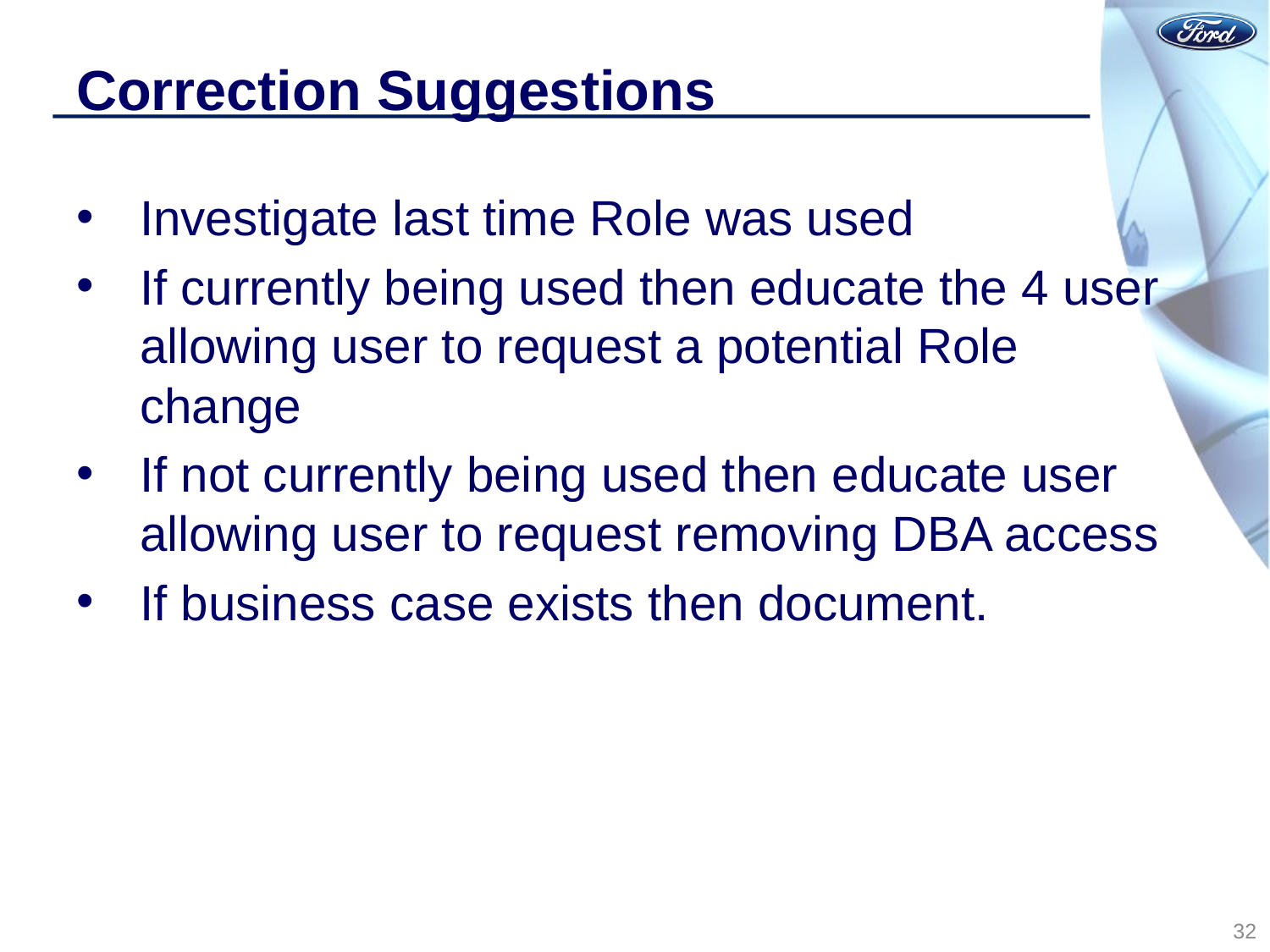

# Correction Suggestions
Investigate last time Role was used
If currently being used then educate the 4 user allowing user to request a potential Role change
If not currently being used then educate user allowing user to request removing DBA access
If business case exists then document.
32